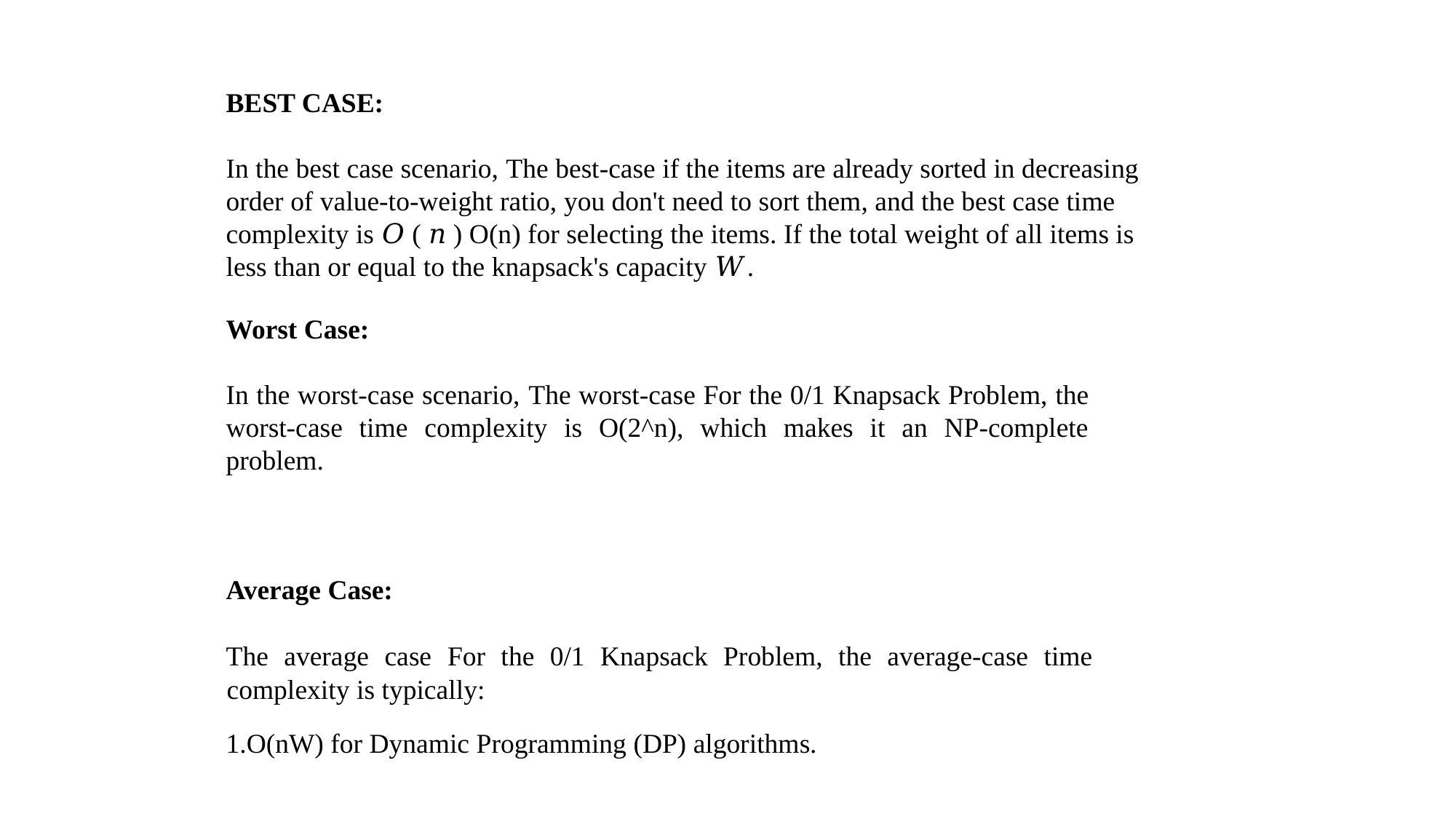

BEST CASE:

In the best case scenario, The best-case if the items are already sorted in decreasing order of value-to-weight ratio, you don't need to sort them, and the best case time complexity is 𝑂 ( 𝑛 ) O(n) for selecting the items. If the total weight of all items is less than or equal to the knapsack's capacity 𝑊.
Worst Case:

In the worst-case scenario, The worst-case For the 0/1 Knapsack Problem, the worst-case time complexity is O(2^n), which makes it an NP-complete problem.
Average Case:

The average case For the 0/1 Knapsack Problem, the average-case time complexity is typically:
1.O(nW) for Dynamic Programming (DP) algorithms.